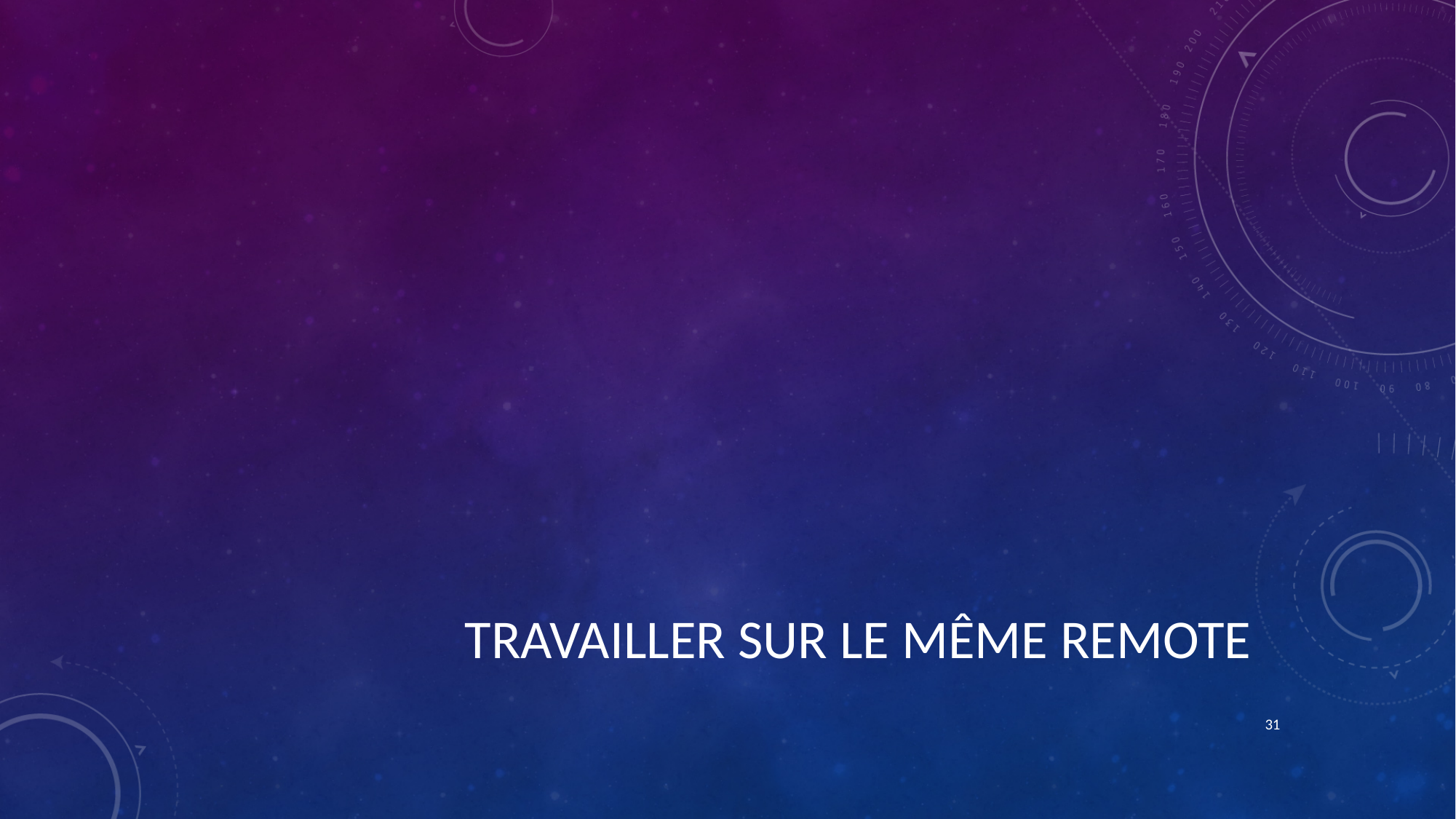

# Travailler sur le même remote
31